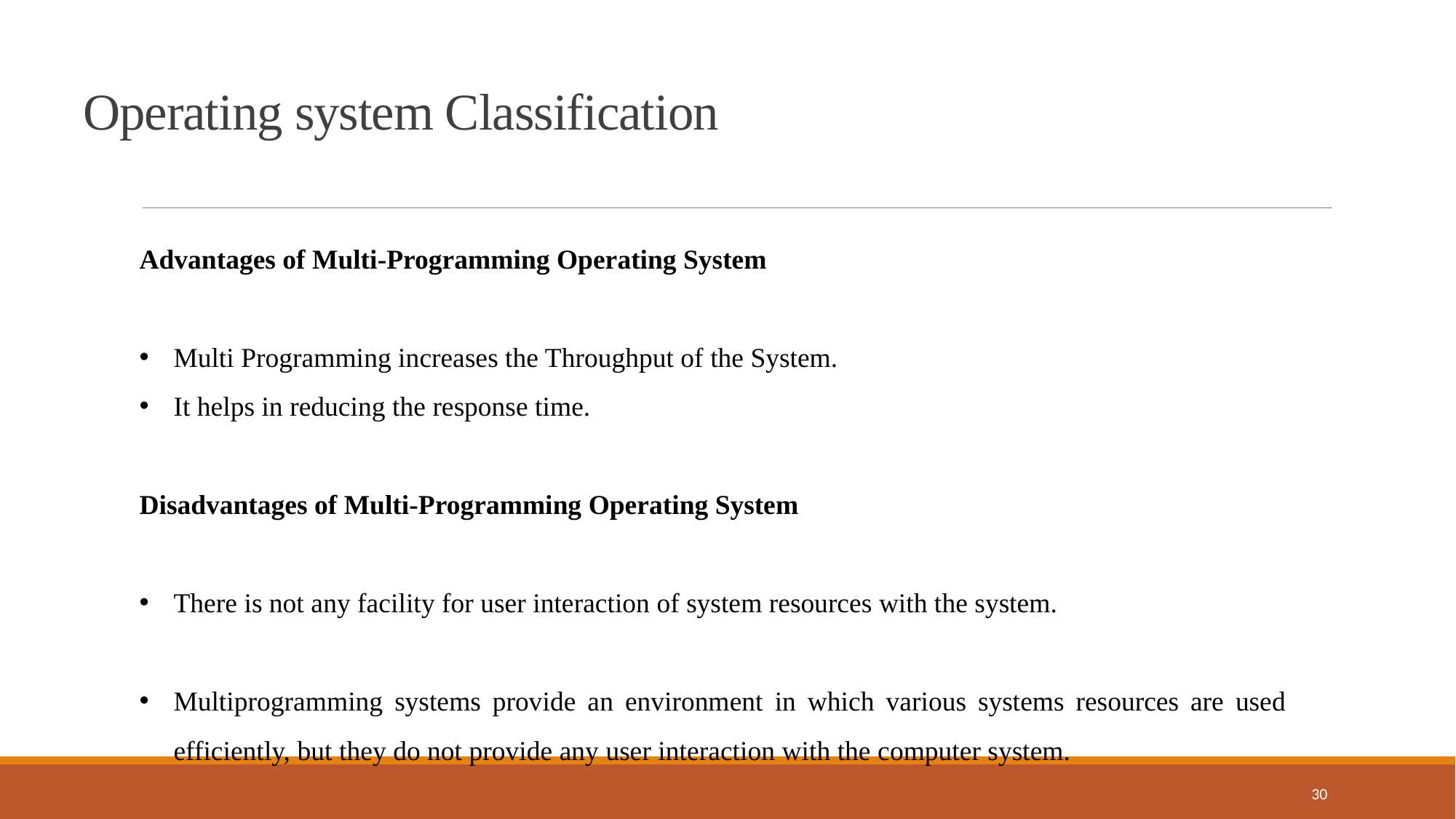

Operating system Classification
Advantages of Multi-Programming Operating System

Multi Programming increases the Throughput of the System.
It helps in reducing the response time.

Disadvantages of Multi-Programming Operating System

There is not any facility for user interaction of system resources with the system.

Multiprogramming systems provide an environment in which various systems resources are used efficiently, but they do not provide any user interaction with the computer system.

30